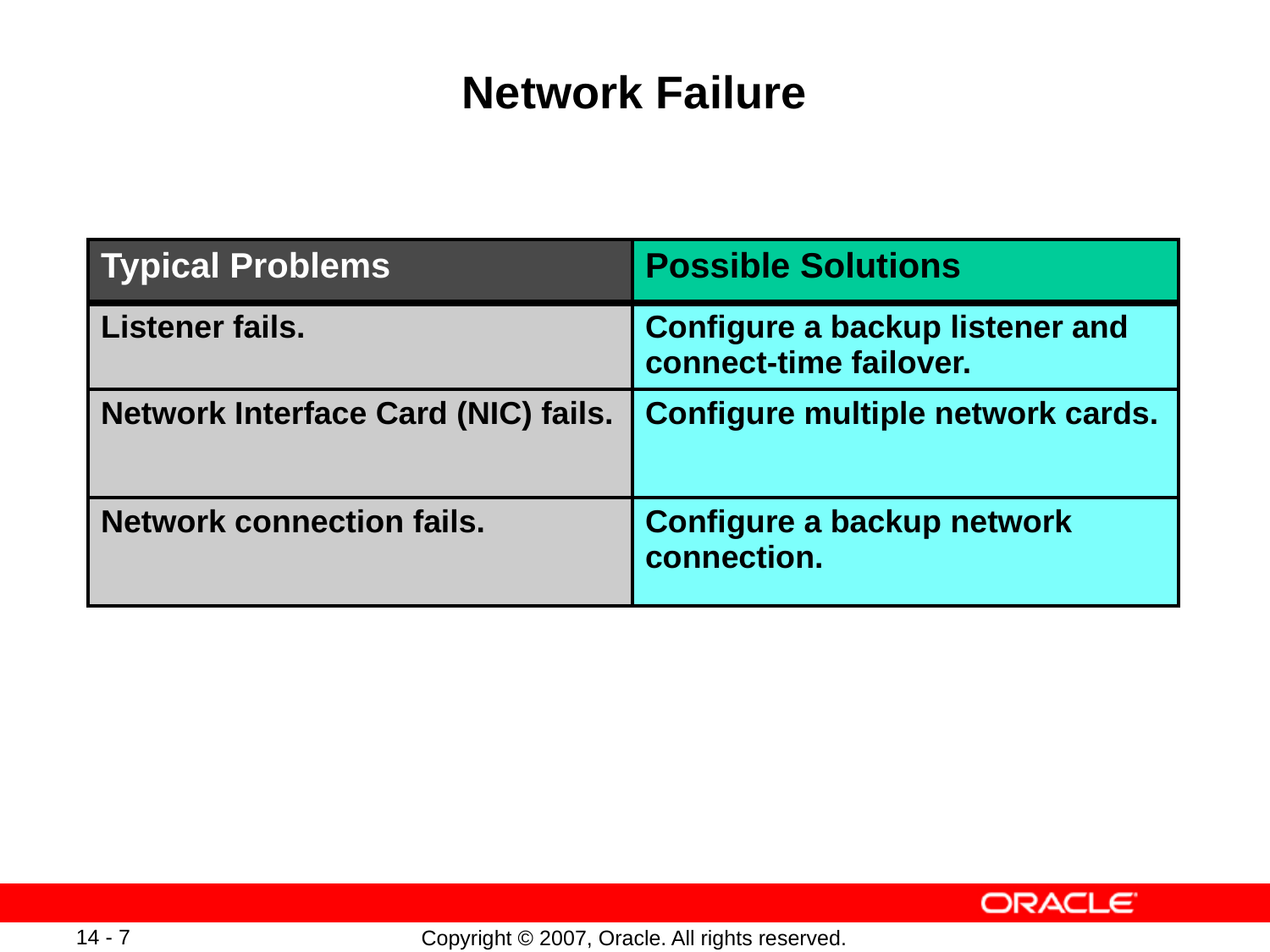

# Network Failure
| Typical Problems | Possible Solutions |
| --- | --- |
| Listener fails. | Configure a backup listener and connect-time failover. |
| Network Interface Card (NIC) fails. | Configure multiple network cards. |
| Network connection fails. | Configure a backup network connection. |